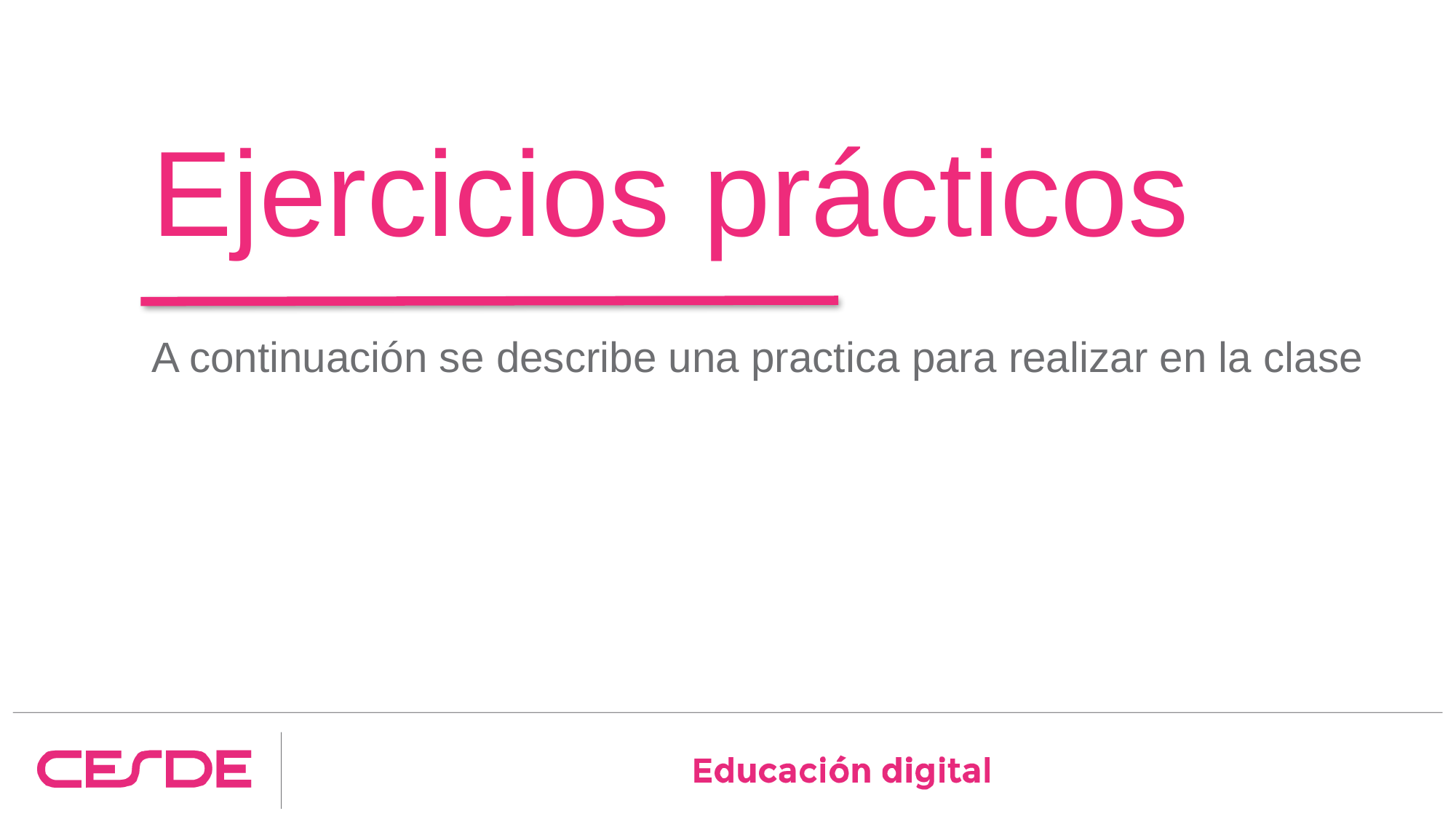

Ejercicios prácticos

A continuación se describe una practica para realizar en la clase